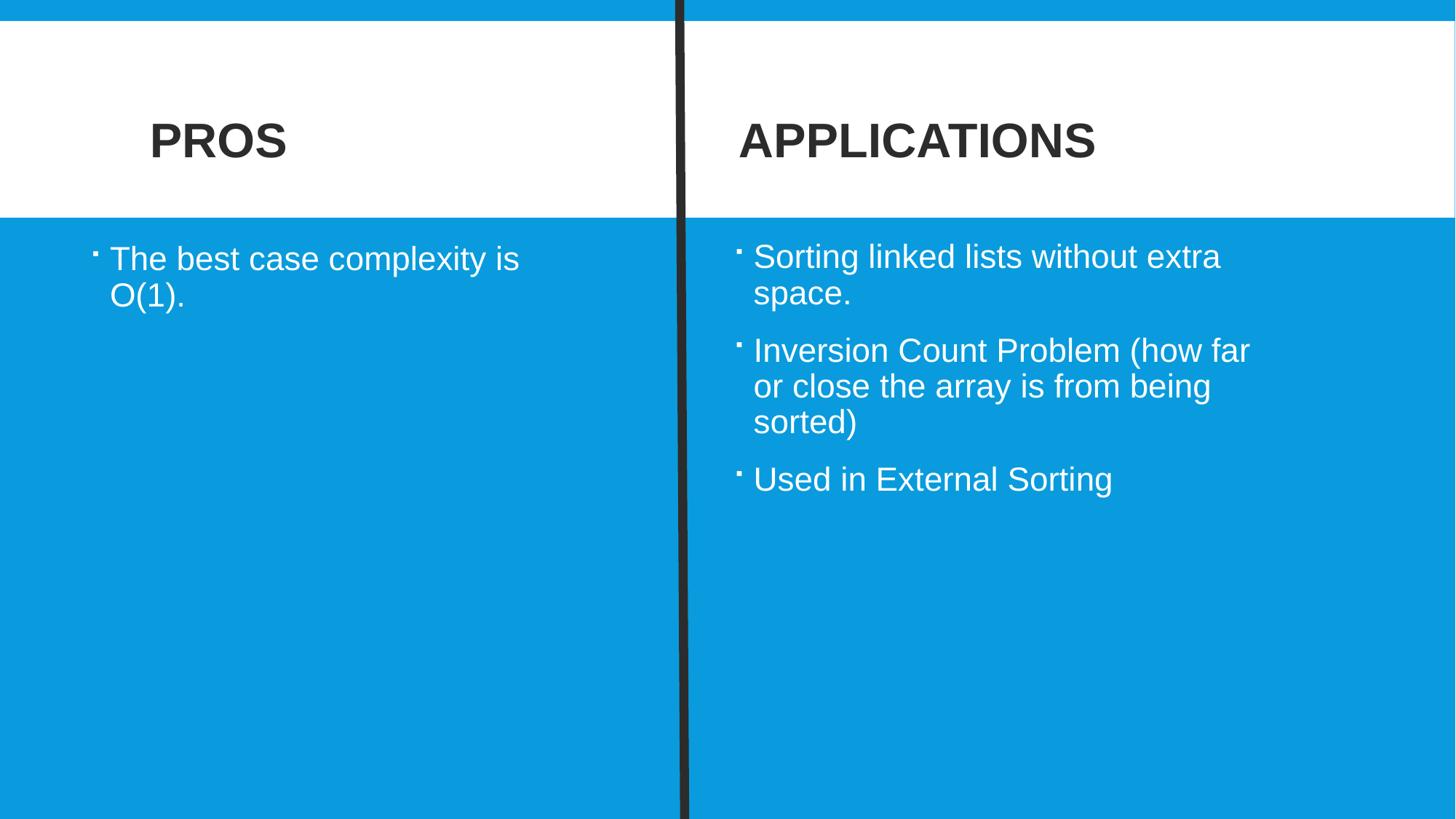

PROS
APPLICATIONS
Sorting linked lists without extra space.
Inversion Count Problem (how far or close the array is from being sorted)
Used in External Sorting
The best case complexity is O(1).